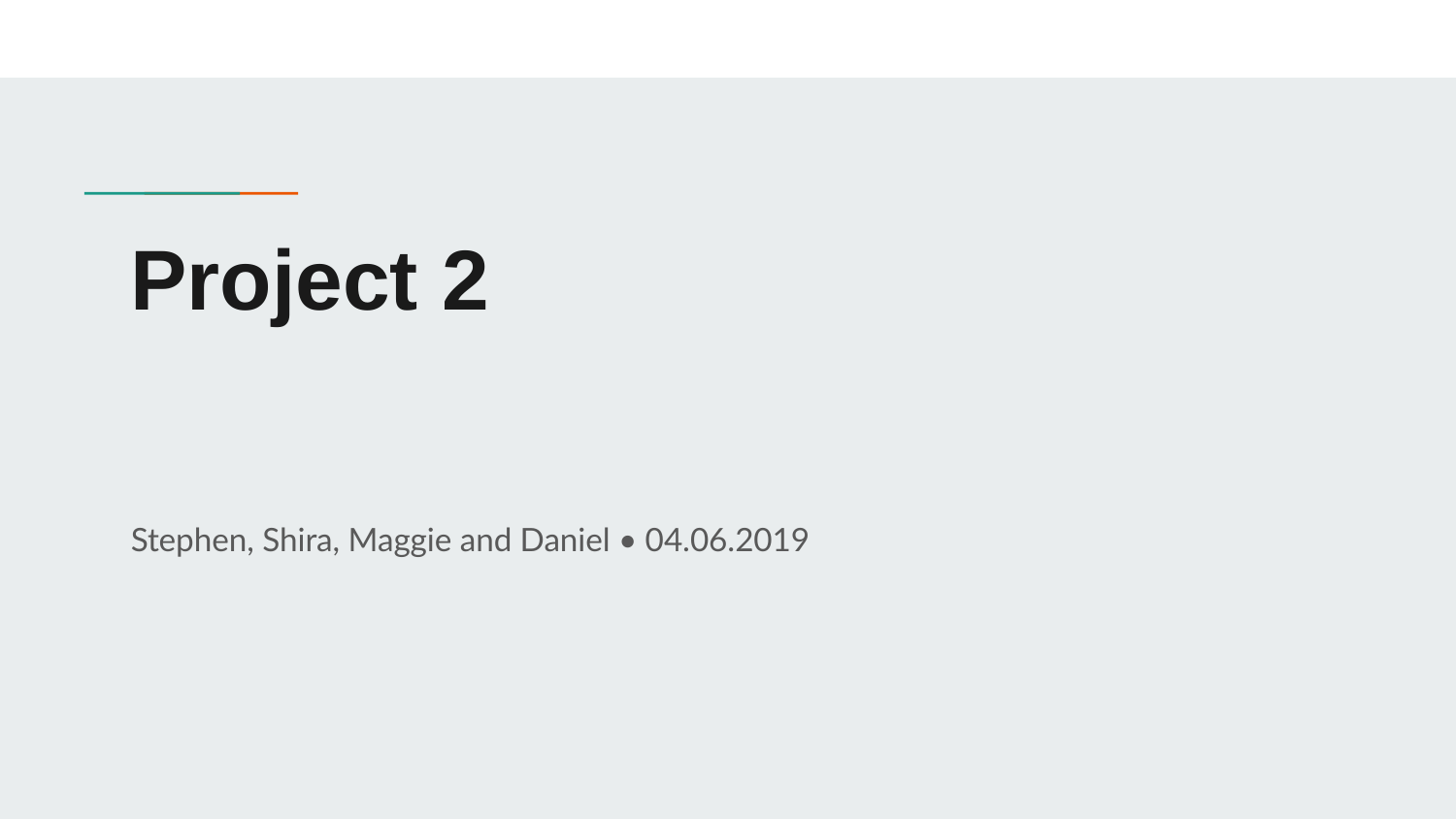

# Project 2
Stephen, Shira, Maggie and Daniel • 04.06.2019